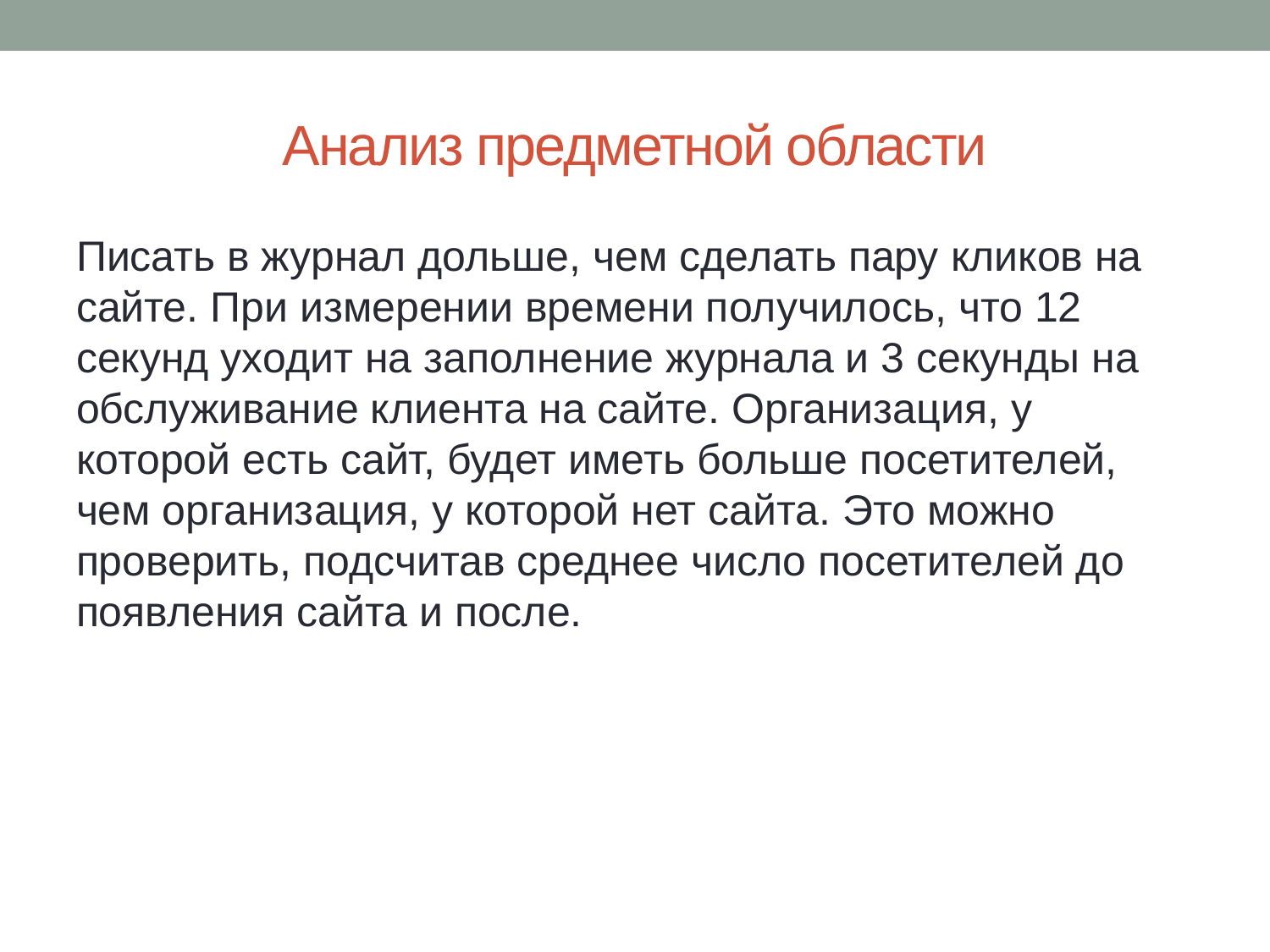

# Анализ предметной области
Писать в журнал дольше, чем сделать пару кликов на сайте. При измерении времени получилось, что 12 секунд уходит на заполнение журнала и 3 секунды на обслуживание клиента на сайте. Организация, у которой есть сайт, будет иметь больше посетителей, чем организация, у которой нет сайта. Это можно проверить, подсчитав среднее число посетителей до появления сайта и после.